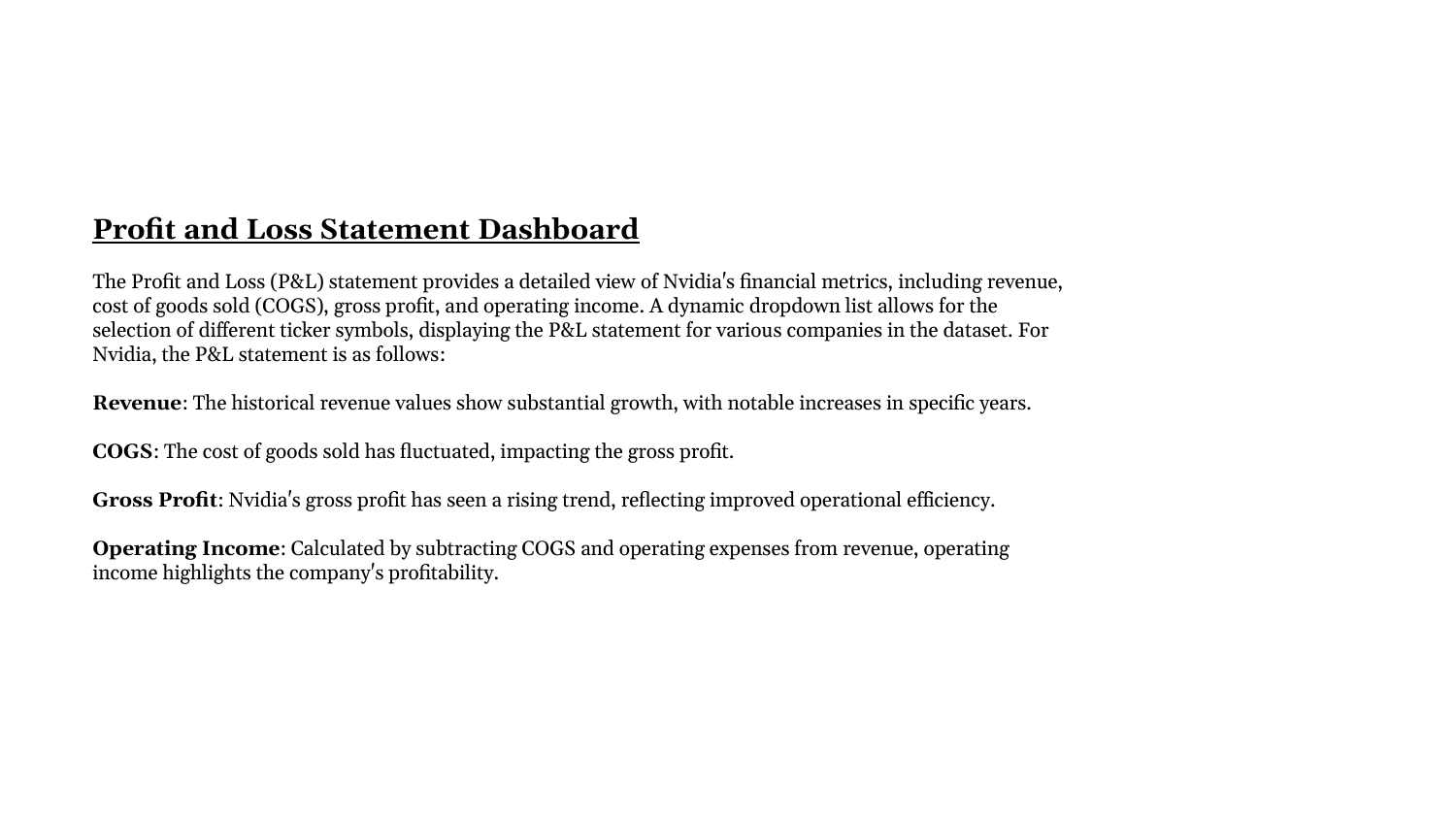

# Profit and Loss Statement Dashboard The Profit and Loss (P&L) statement provides a detailed view of Nvidia's financial metrics, including revenue, cost of goods sold (COGS), gross profit, and operating income. A dynamic dropdown list allows for the selection of different ticker symbols, displaying the P&L statement for various companies in the dataset. For Nvidia, the P&L statement is as follows: Revenue: The historical revenue values show substantial growth, with notable increases in specific years. COGS: The cost of goods sold has fluctuated, impacting the gross profit. Gross Profit: Nvidia's gross profit has seen a rising trend, reflecting improved operational efficiency. Operating Income: Calculated by subtracting COGS and operating expenses from revenue, operating income highlights the company's profitability.